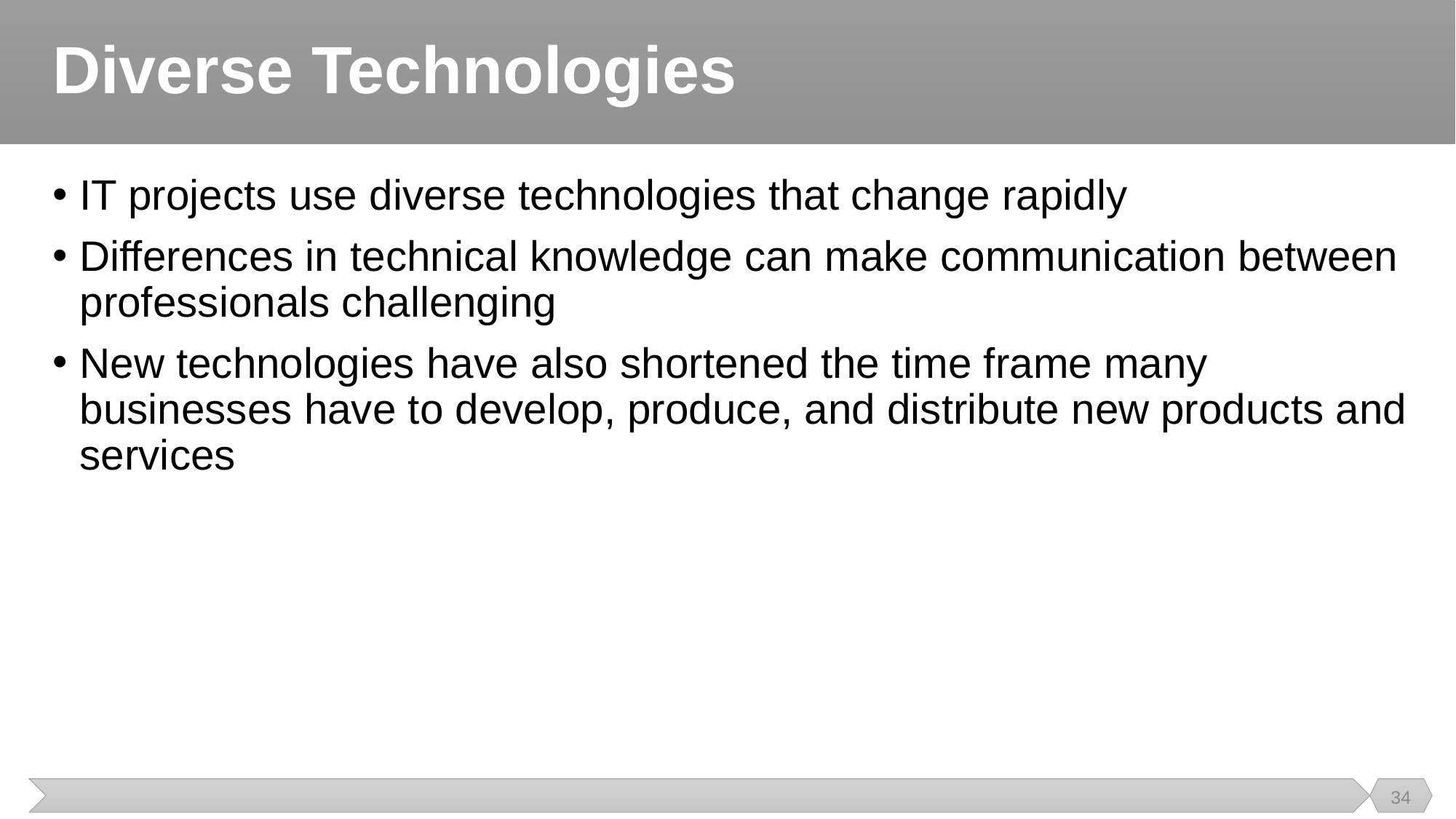

# Diverse Technologies
IT projects use diverse technologies that change rapidly
Differences in technical knowledge can make communication between professionals challenging
New technologies have also shortened the time frame many businesses have to develop, produce, and distribute new products and services
34